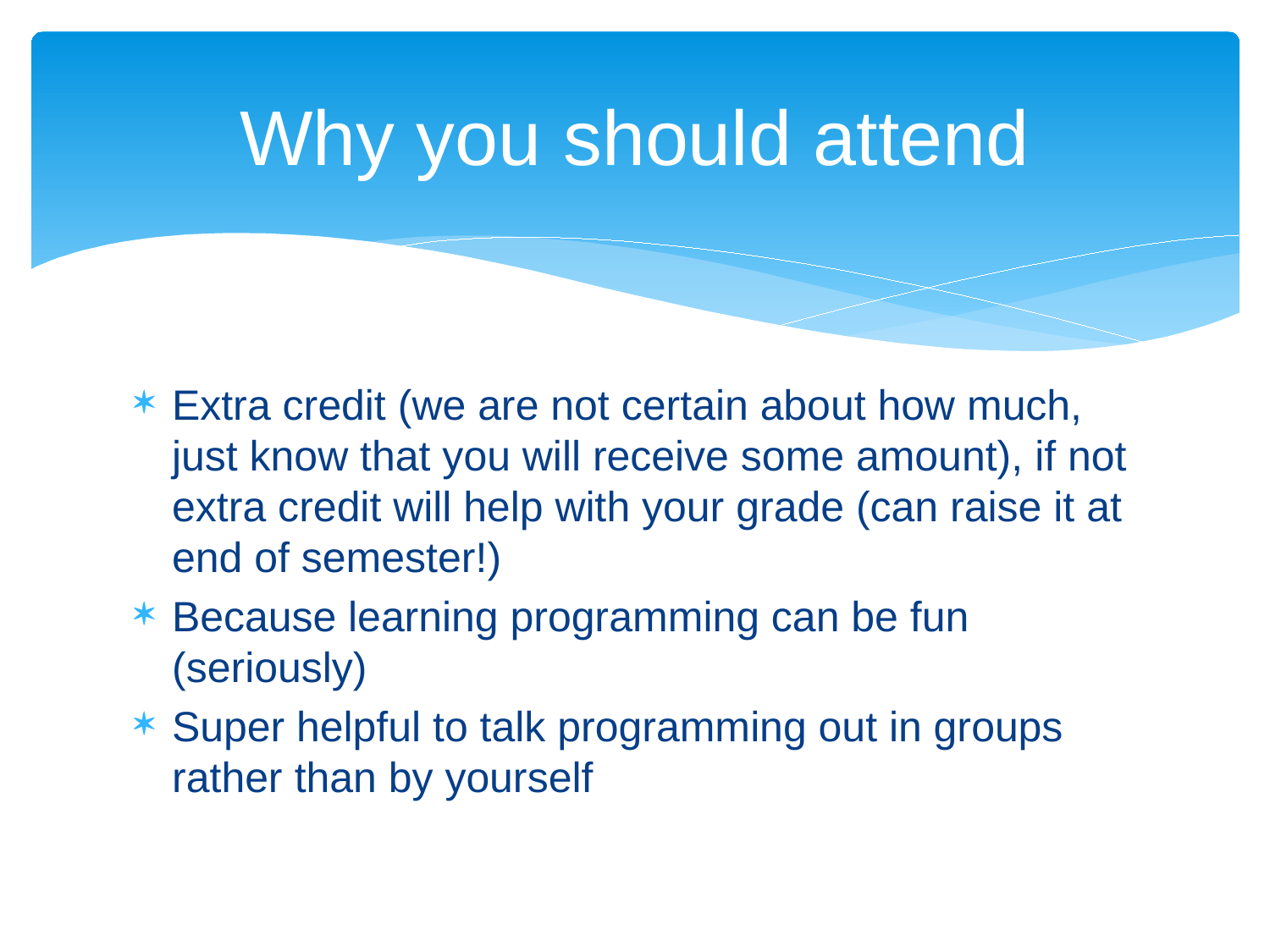

# Why you should attend
Extra credit (we are not certain about how much, just know that you will receive some amount), if not extra credit will help with your grade (can raise it at end of semester!)
Because learning programming can be fun (seriously)
Super helpful to talk programming out in groups rather than by yourself